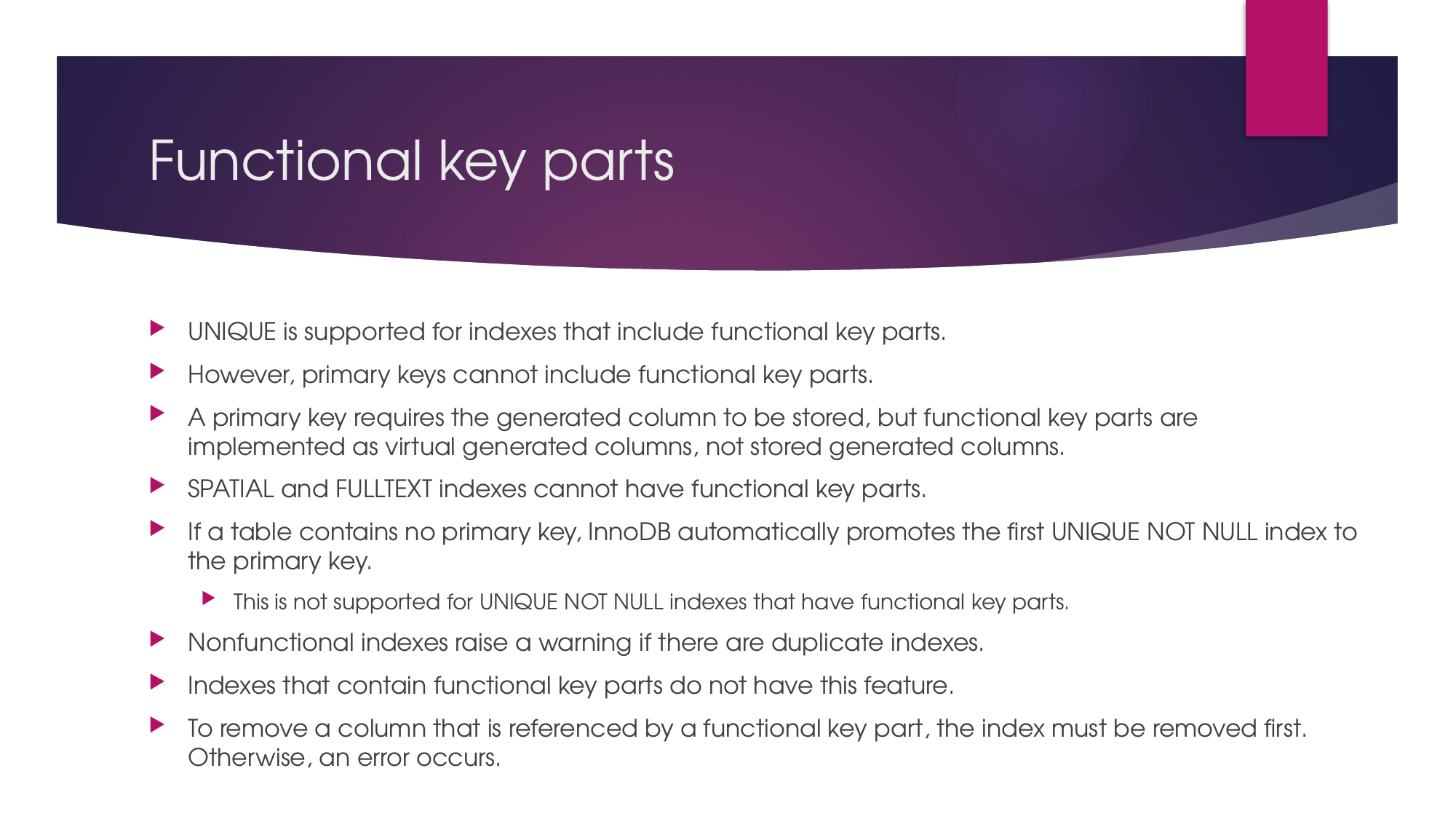

# Functional key parts
UNIQUE is supported for indexes that include functional key parts.
However, primary keys cannot include functional key parts.
A primary key requires the generated column to be stored, but functional key parts are implemented as virtual generated columns, not stored generated columns.
SPATIAL and FULLTEXT indexes cannot have functional key parts.
If a table contains no primary key, InnoDB automatically promotes the first UNIQUE NOT NULL index to the primary key.
This is not supported for UNIQUE NOT NULL indexes that have functional key parts.
Nonfunctional indexes raise a warning if there are duplicate indexes.
Indexes that contain functional key parts do not have this feature.
To remove a column that is referenced by a functional key part, the index must be removed first. Otherwise, an error occurs.